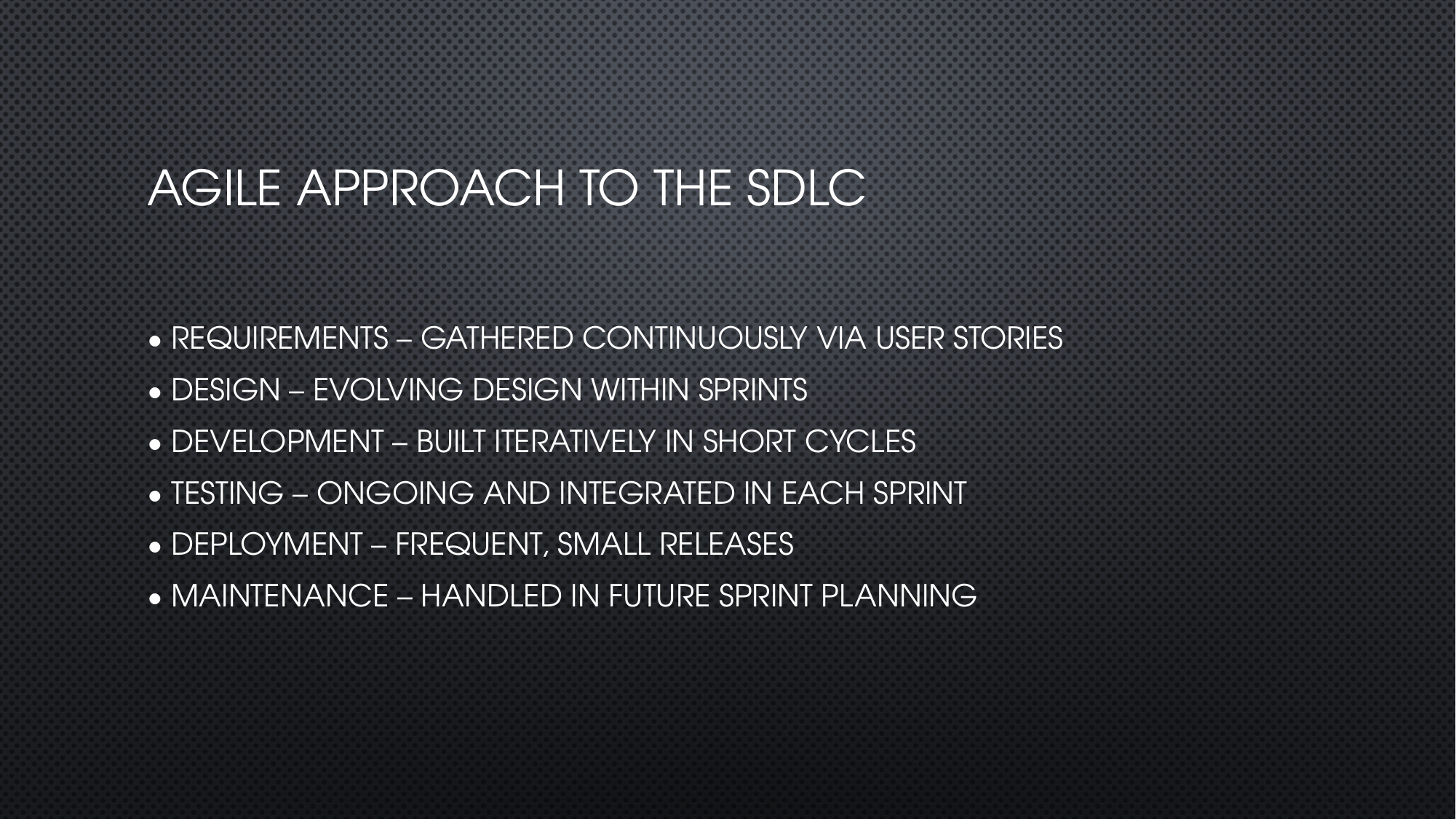

# Agile Approach to the SDLC
• Requirements – Gathered continuously via user stories
• Design – Evolving design within sprints
• Development – Built iteratively in short cycles
• Testing – Ongoing and integrated in each sprint
• Deployment – Frequent, small releases
• Maintenance – Handled in future sprint planning